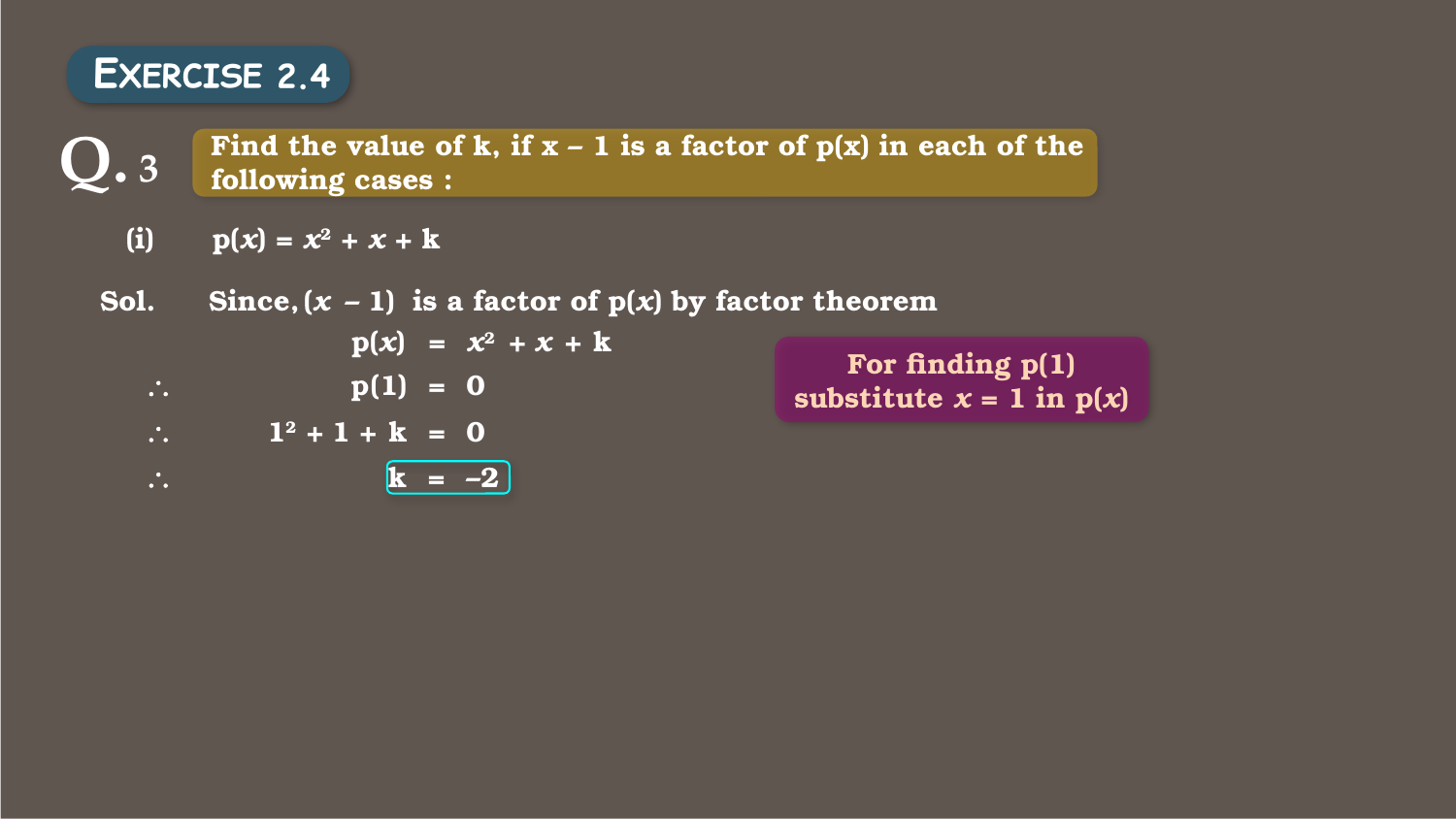

EXERCISE 2.4

Q. 3
Find the value of k, if x – 1 is a factor of p(x) in each of the

following cases :
(i)      p(x) = x2 + x + k
Sol.
Since,
(x
1)
is a factor of p(x) by factor theorem
–
p(x)
=
x2
+
x
+
k
For finding p(1) substitute x = 1 in p(x)
∴
p
(1)
=
0
∴
12
+
1
+
=
0
k
∴
k
=
–2